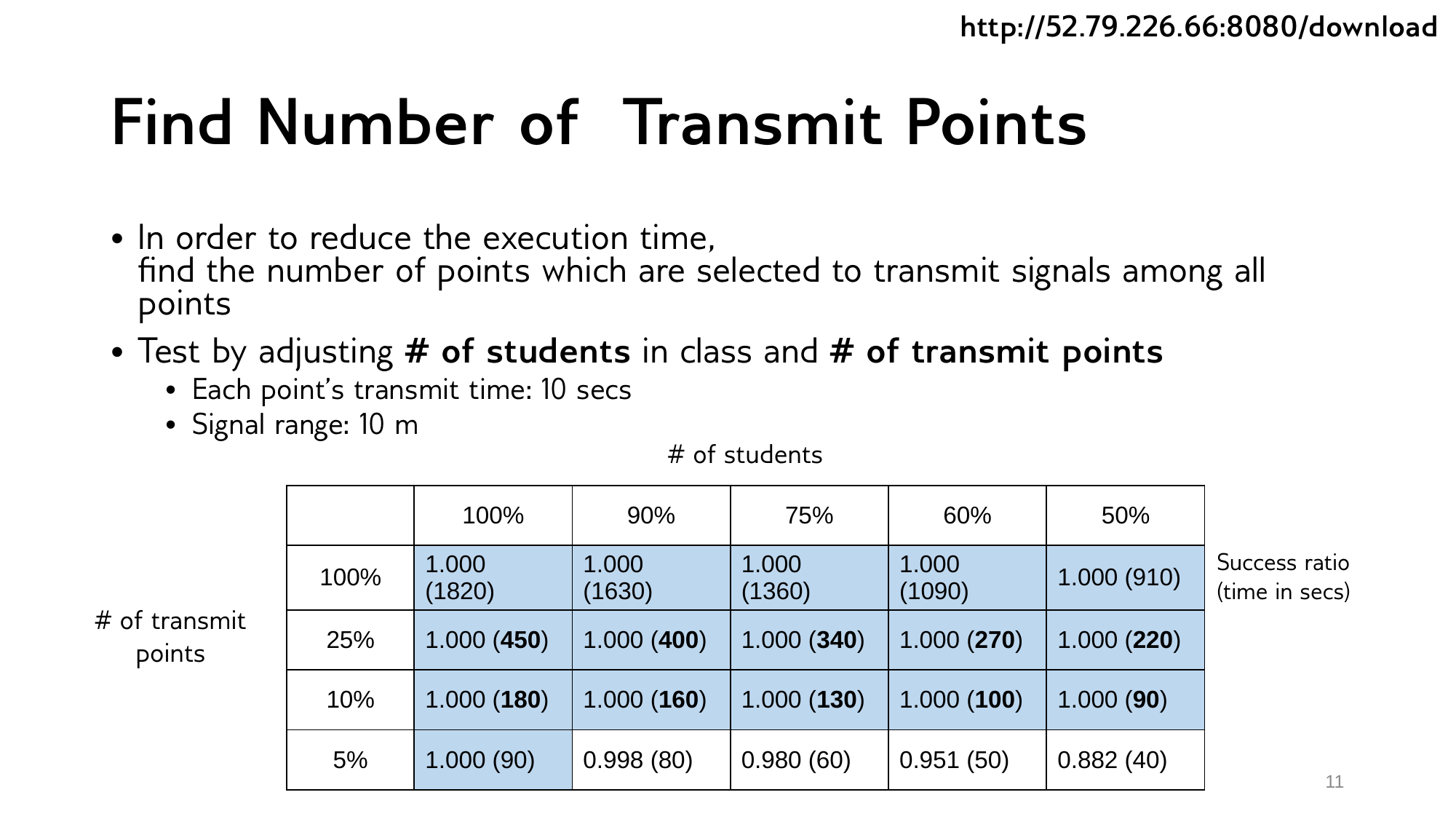

# Find Number of  Transmit Points
In order to reduce the execution time,
find the number of points which are selected to transmit signals among all points
Test by adjusting # of students in class and # of transmit points
Each point’s transmit time: 10 secs
Signal range: 10 m
# of students
|  | 100% | 90% | 75% | 60% | 50% |
| --- | --- | --- | --- | --- | --- |
| 100% | 1.000 (1820) | 1.000 (1630) | 1.000 (1360) | 1.000 (1090) | 1.000 (910) |
| 25% | 1.000 (450) | 1.000 (400) | 1.000 (340) | 1.000 (270) | 1.000 (220) |
| 10% | 1.000 (180) | 1.000 (160) | 1.000 (130) | 1.000 (100) | 1.000 (90) |
| 5% | 1.000 (90) | 0.998 (80) | 0.980 (60) | 0.951 (50) | 0.882 (40) |
Success ratio (time in secs)
# of transmit points
11